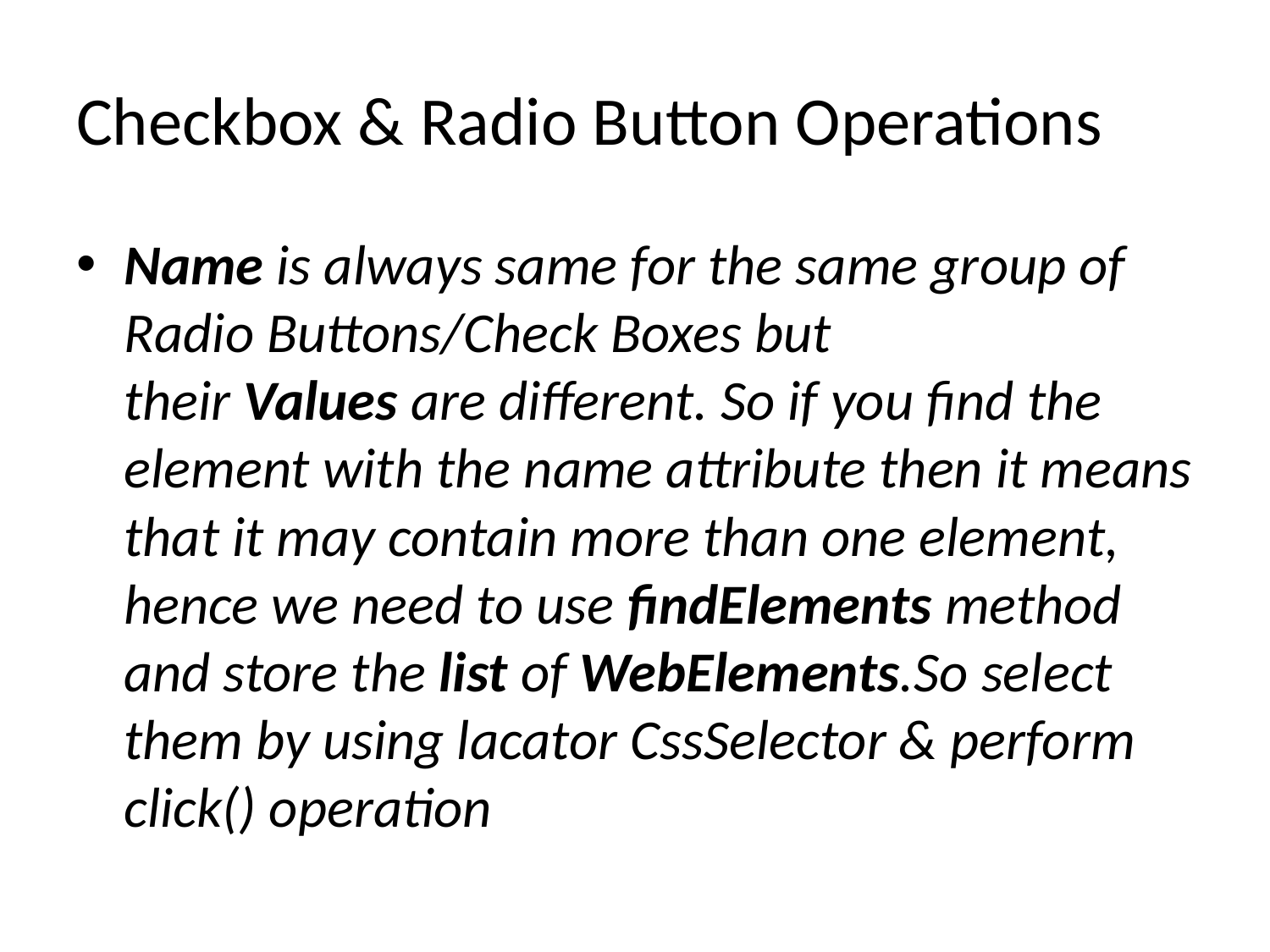

# Checkbox & Radio Button Operations
Name is always same for the same group of Radio Buttons/Check Boxes but their Values are different. So if you find the element with the name attribute then it means that it may contain more than one element, hence we need to use findElements method and store the list of WebElements.So select them by using lacator CssSelector & perform click() operation